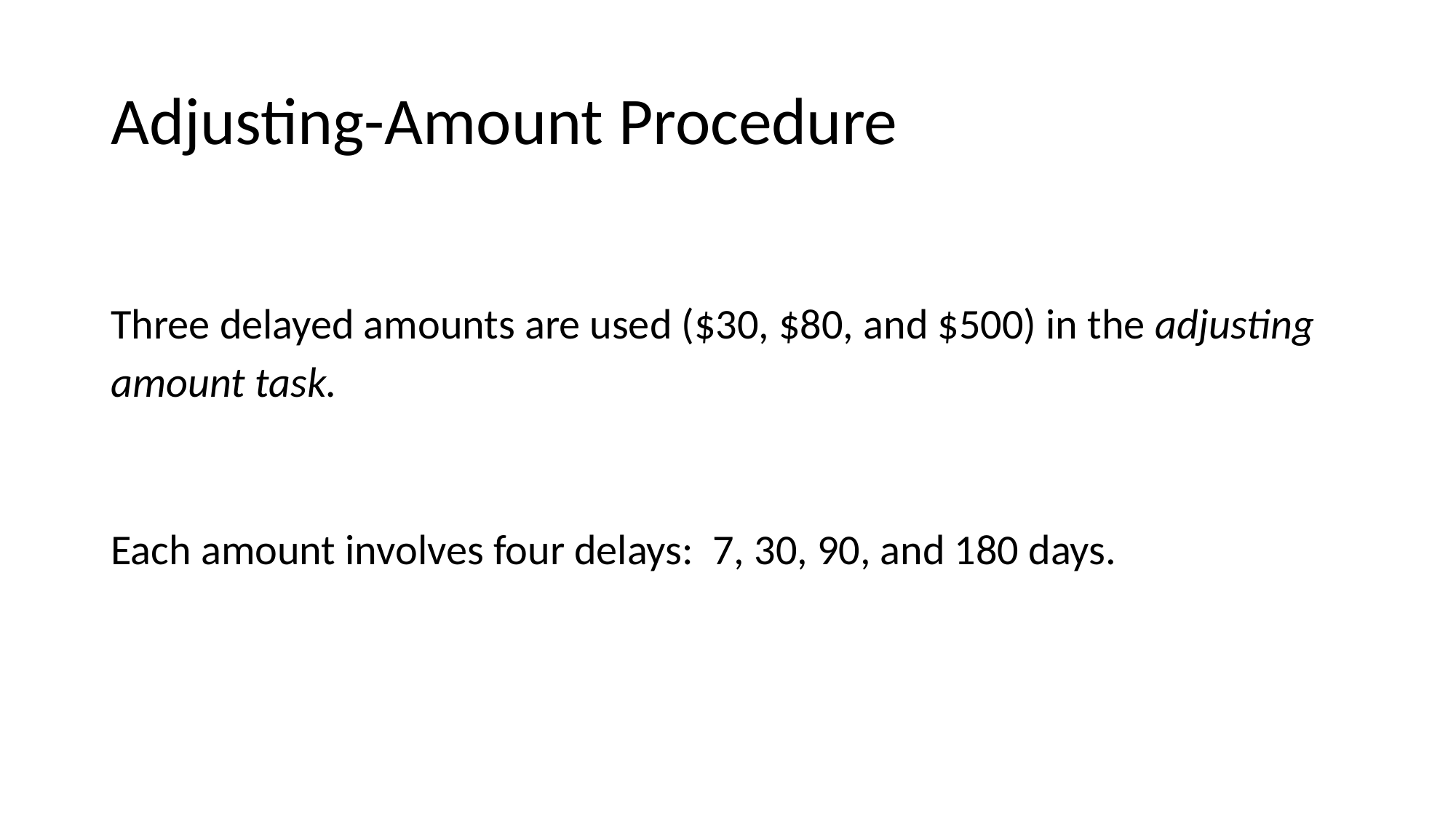

# Adjusting-Amount Procedure

Three delayed amounts are used ($30, $80, and $500) in the adjusting amount task.

Each amount involves four delays:  7, 30, 90, and 180 days.